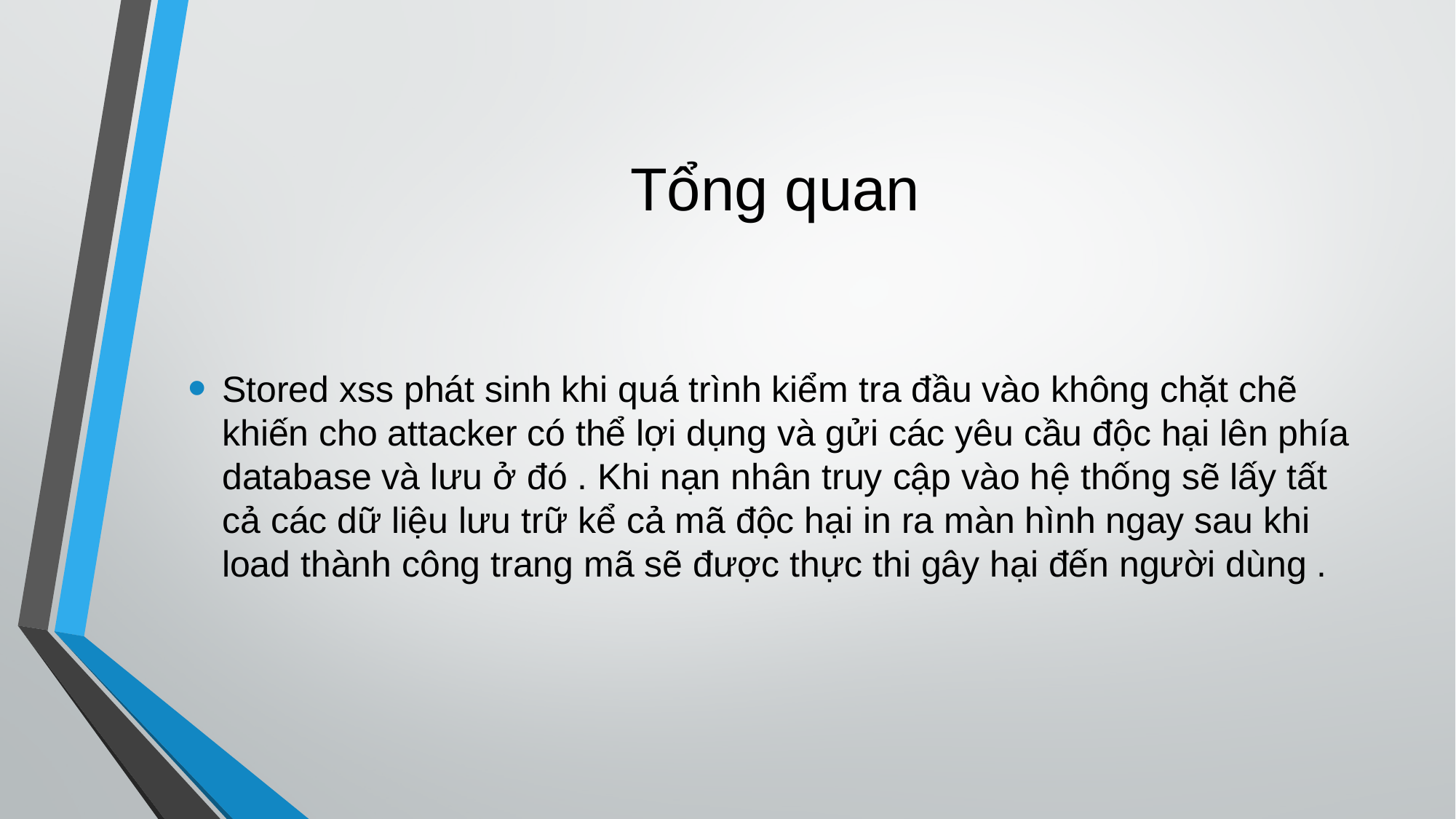

# Tổng quan
Stored xss phát sinh khi quá trình kiểm tra đầu vào không chặt chẽ khiến cho attacker có thể lợi dụng và gửi các yêu cầu độc hại lên phía database và lưu ở đó . Khi nạn nhân truy cập vào hệ thống sẽ lấy tất cả các dữ liệu lưu trữ kể cả mã độc hại in ra màn hình ngay sau khi load thành công trang mã sẽ được thực thi gây hại đến người dùng .